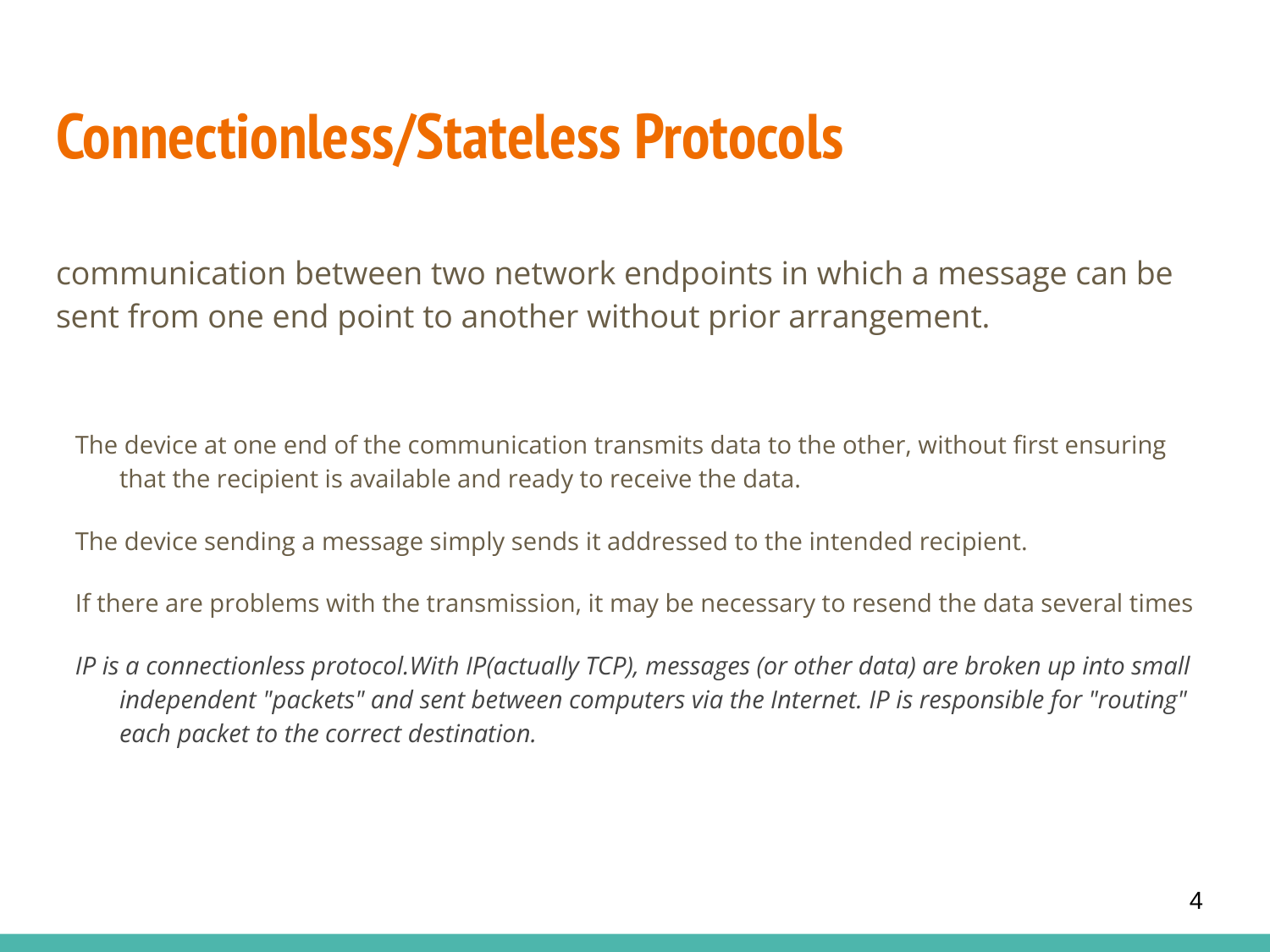

# Connectionless/Stateless Protocols
communication between two network endpoints in which a message can be sent from one end point to another without prior arrangement.

The device at one end of the communication transmits data to the other, without first ensuring that the recipient is available and ready to receive the data.
The device sending a message simply sends it addressed to the intended recipient.
If there are problems with the transmission, it may be necessary to resend the data several times
IP is a connectionless protocol.With IP(actually TCP), messages (or other data) are broken up into small independent "packets" and sent between computers via the Internet. IP is responsible for "routing" each packet to the correct destination.

4